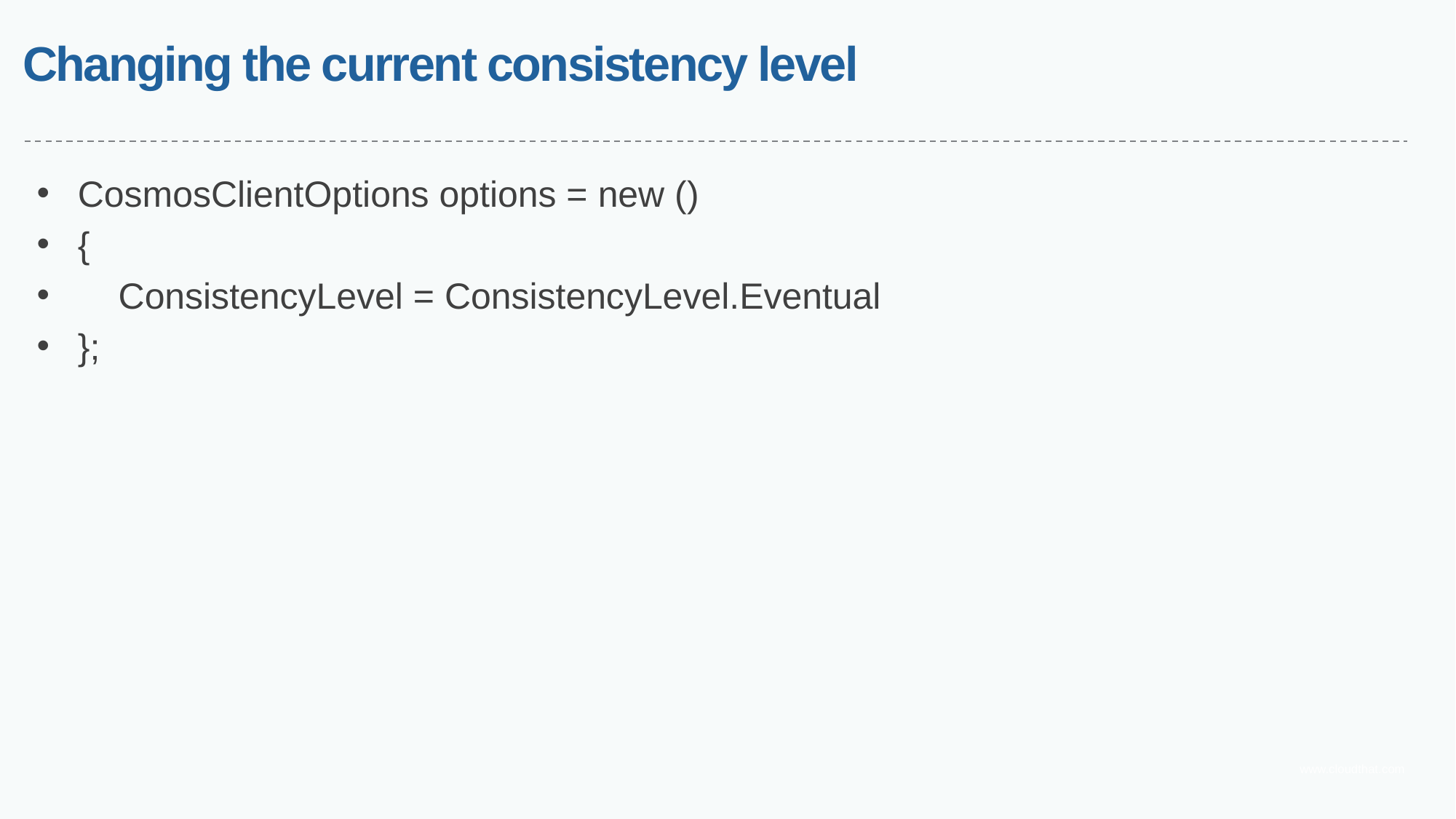

# Changing the current consistency level
CosmosClientOptions options = new ()
{
    ConsistencyLevel = ConsistencyLevel.Eventual
};